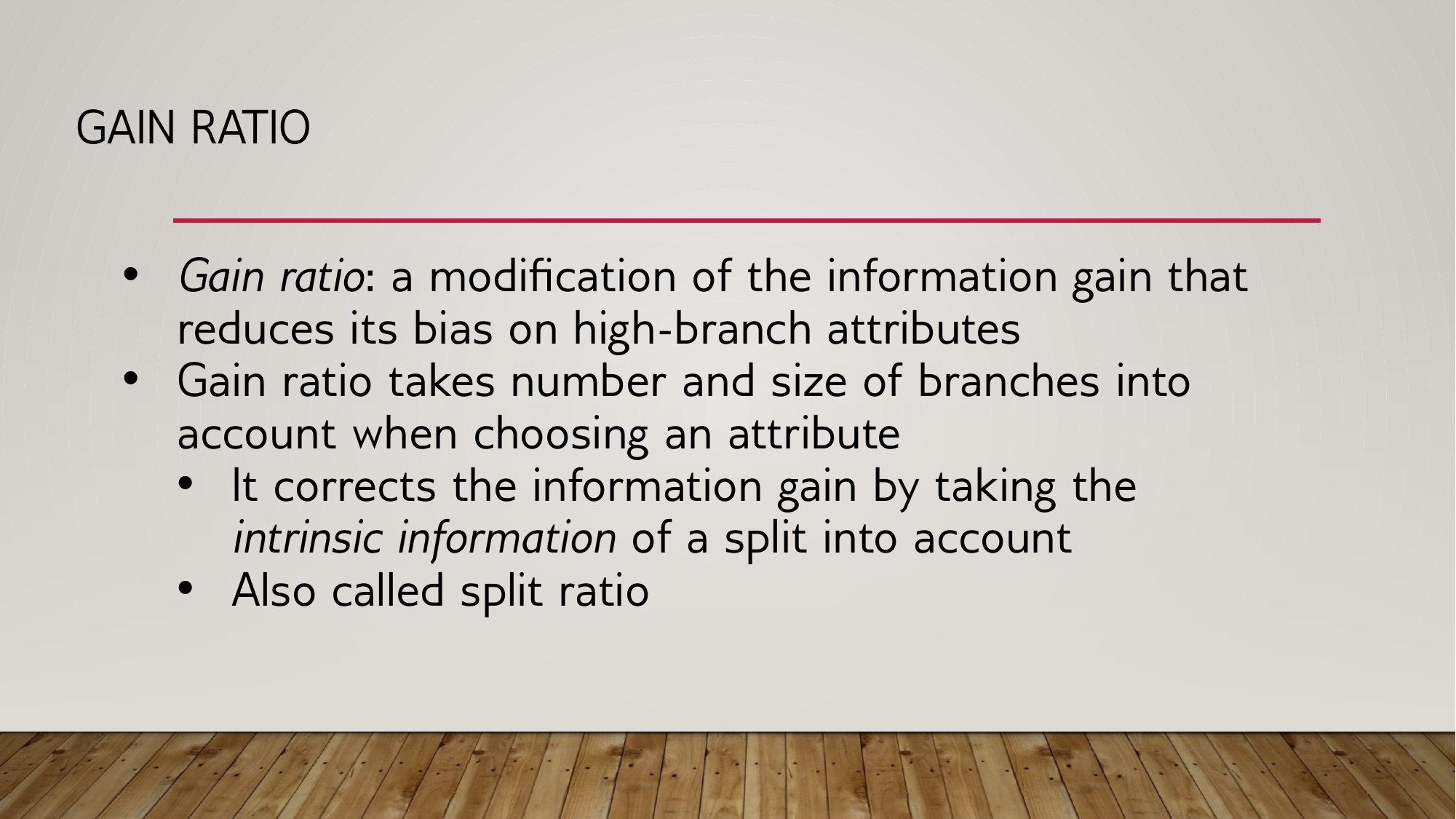

# Gain Ratio
Gain ratio: a modification of the information gain that reduces its bias on high-branch attributes
Gain ratio takes number and size of branches into account when choosing an attribute
It corrects the information gain by taking the intrinsic information of a split into account
Also called split ratio